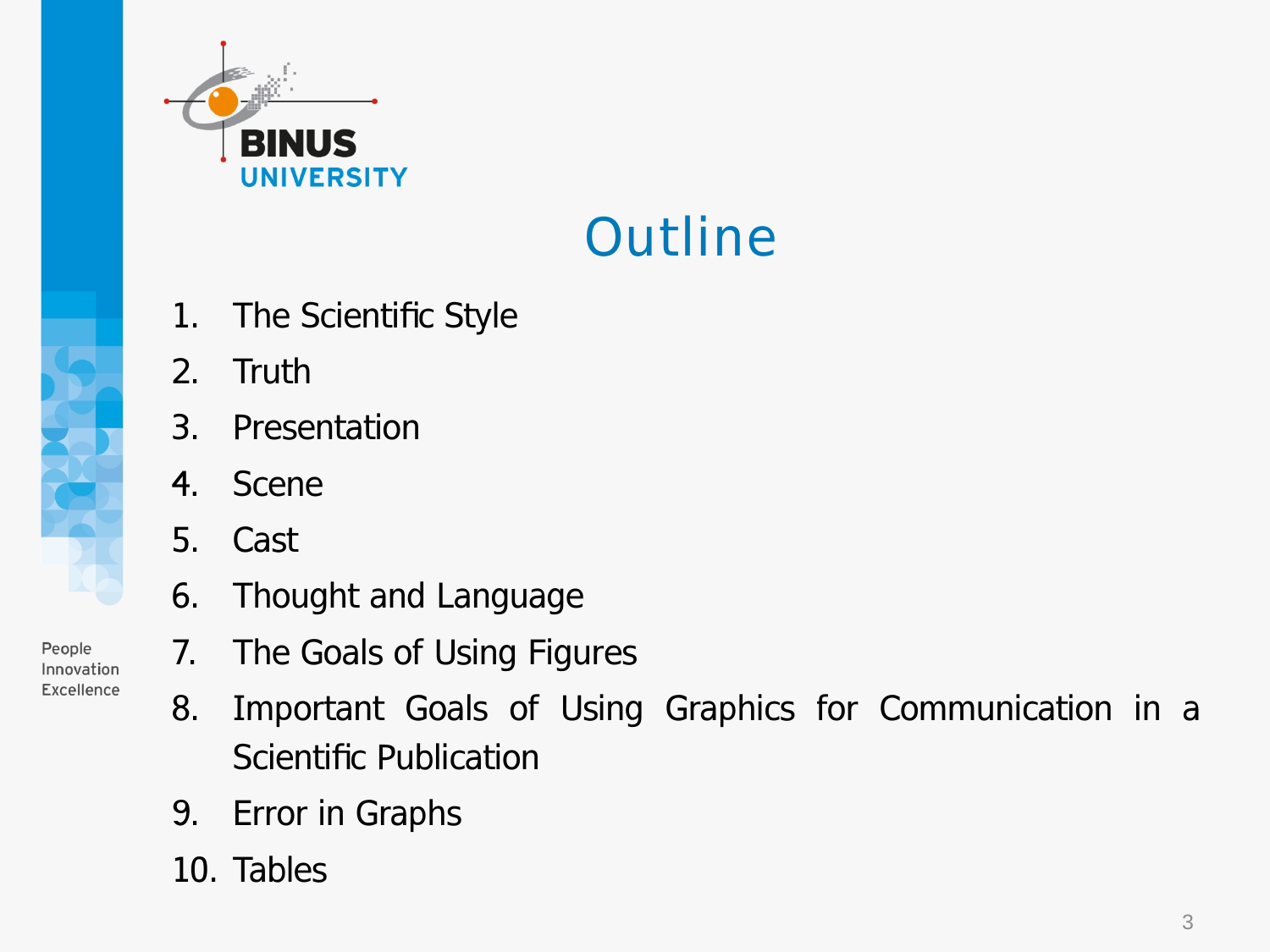

# Outline
The Scientific Style
Truth
Presentation
Scene
Cast
Thought and Language
The Goals of Using Figures
Important Goals of Using Graphics for Communication in a Scientific Publication
Error in Graphs
Tables
3